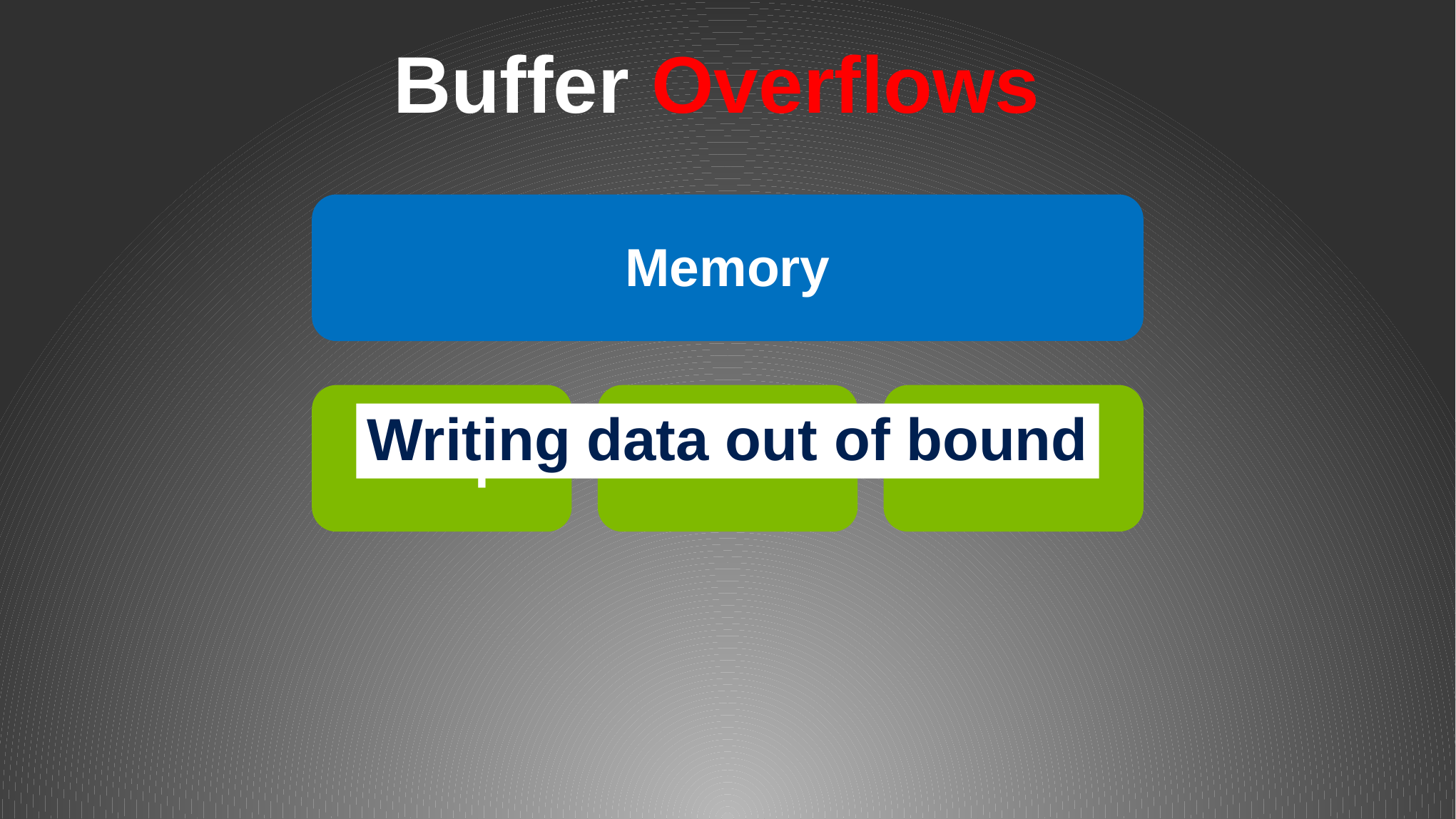

Buffer Overflows
Memory
Heap
Stack
Data
Writing data out of bound